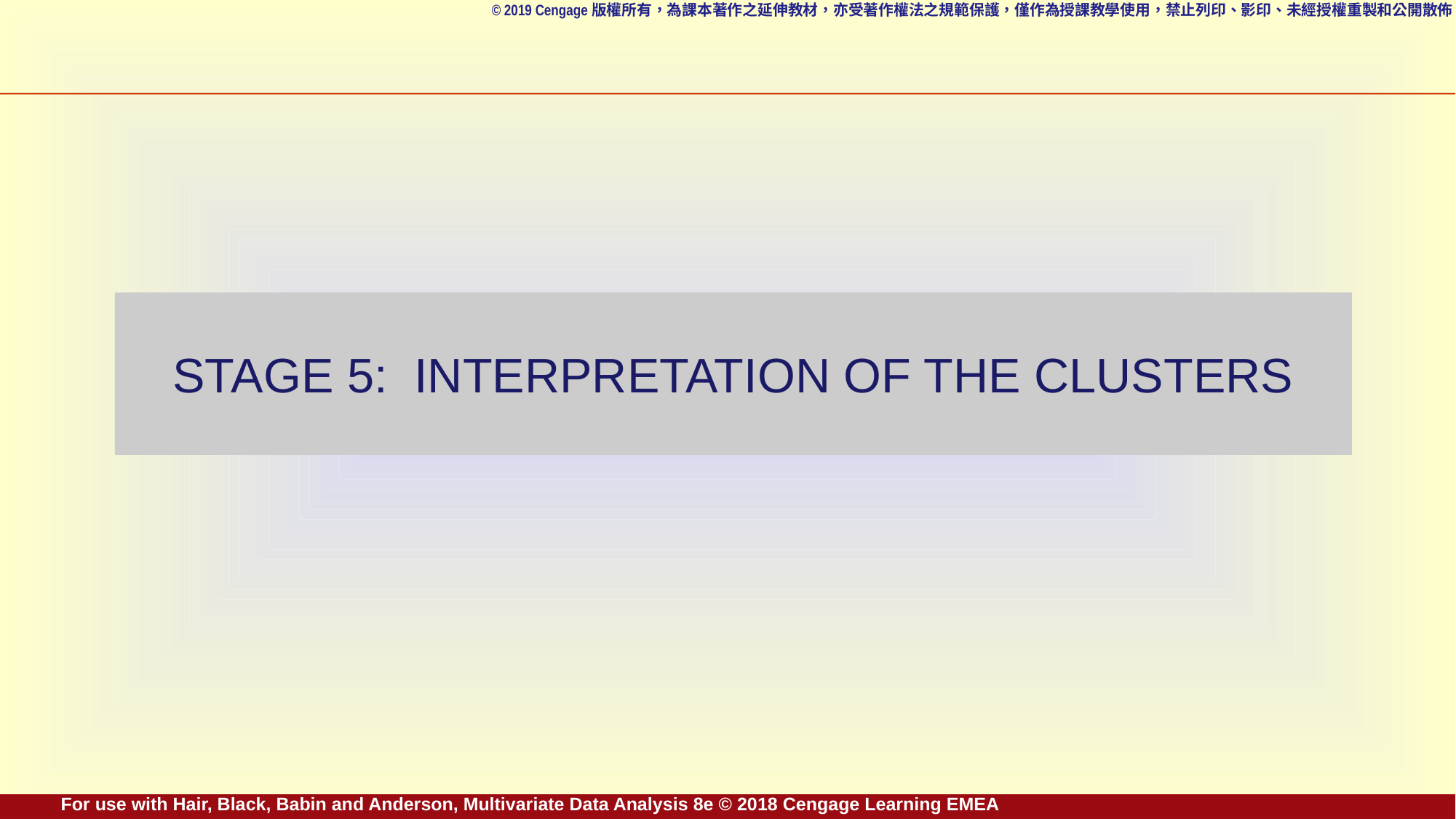

# Stage 5:  Interpretation of the Clusters
For use with Hair, Black, Babin and Anderson, Multivariate Data Analysis 8e © 2018 Cengage Learning EMEA